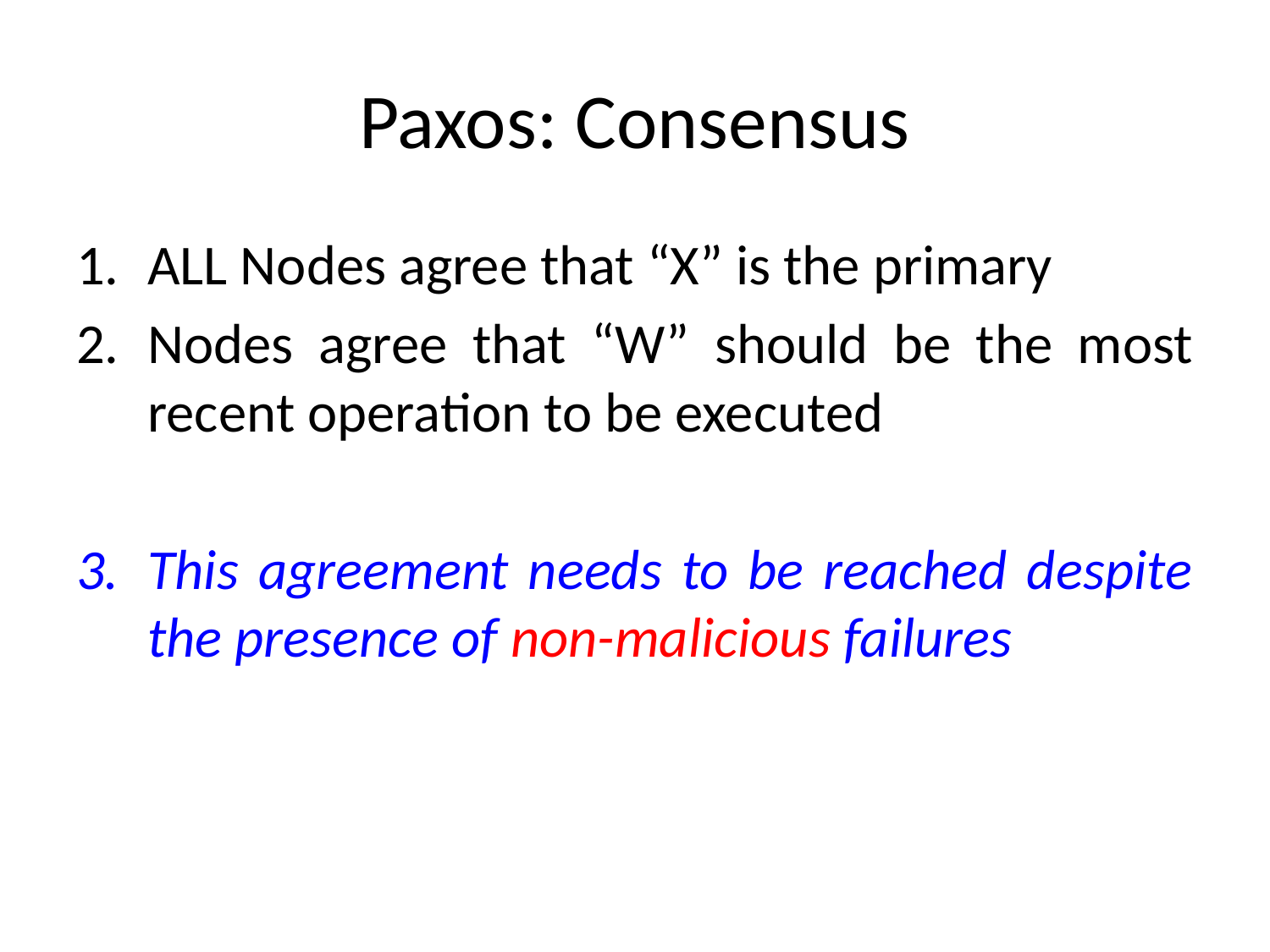

# Paxos: Consensus
ALL Nodes agree that “X” is the primary
Nodes agree that “W” should be the most recent operation to be executed

This agreement needs to be reached despite the presence of non-malicious failures